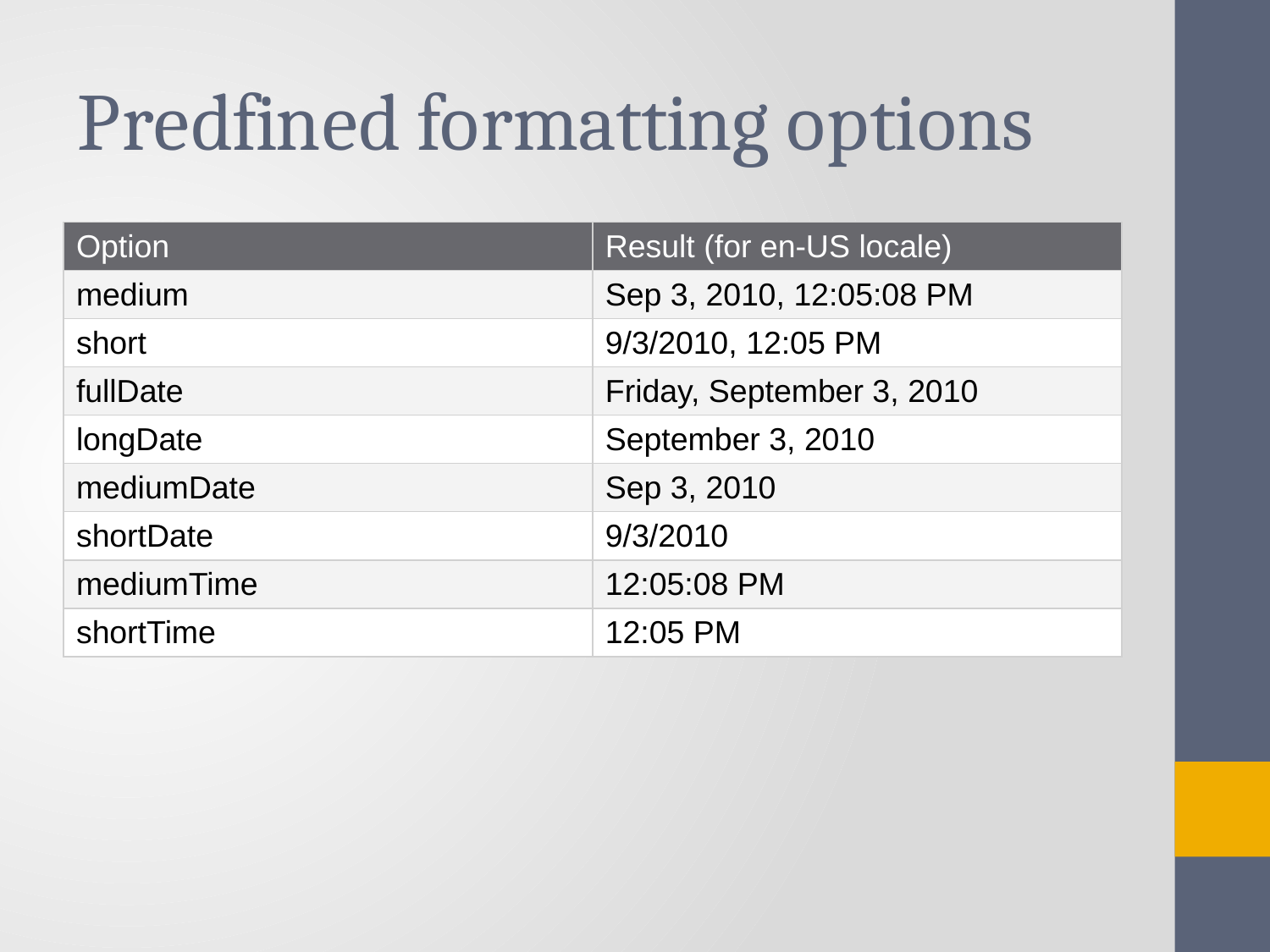

# Predfined formatting options
| Option | Result (for en-US locale) |
| --- | --- |
| medium | Sep 3, 2010, 12:05:08 PM |
| short | 9/3/2010, 12:05 PM |
| fullDate | Friday, September 3, 2010 |
| longDate | September 3, 2010 |
| mediumDate | Sep 3, 2010 |
| shortDate | 9/3/2010 |
| mediumTime | 12:05:08 PM |
| shortTime | 12:05 PM |